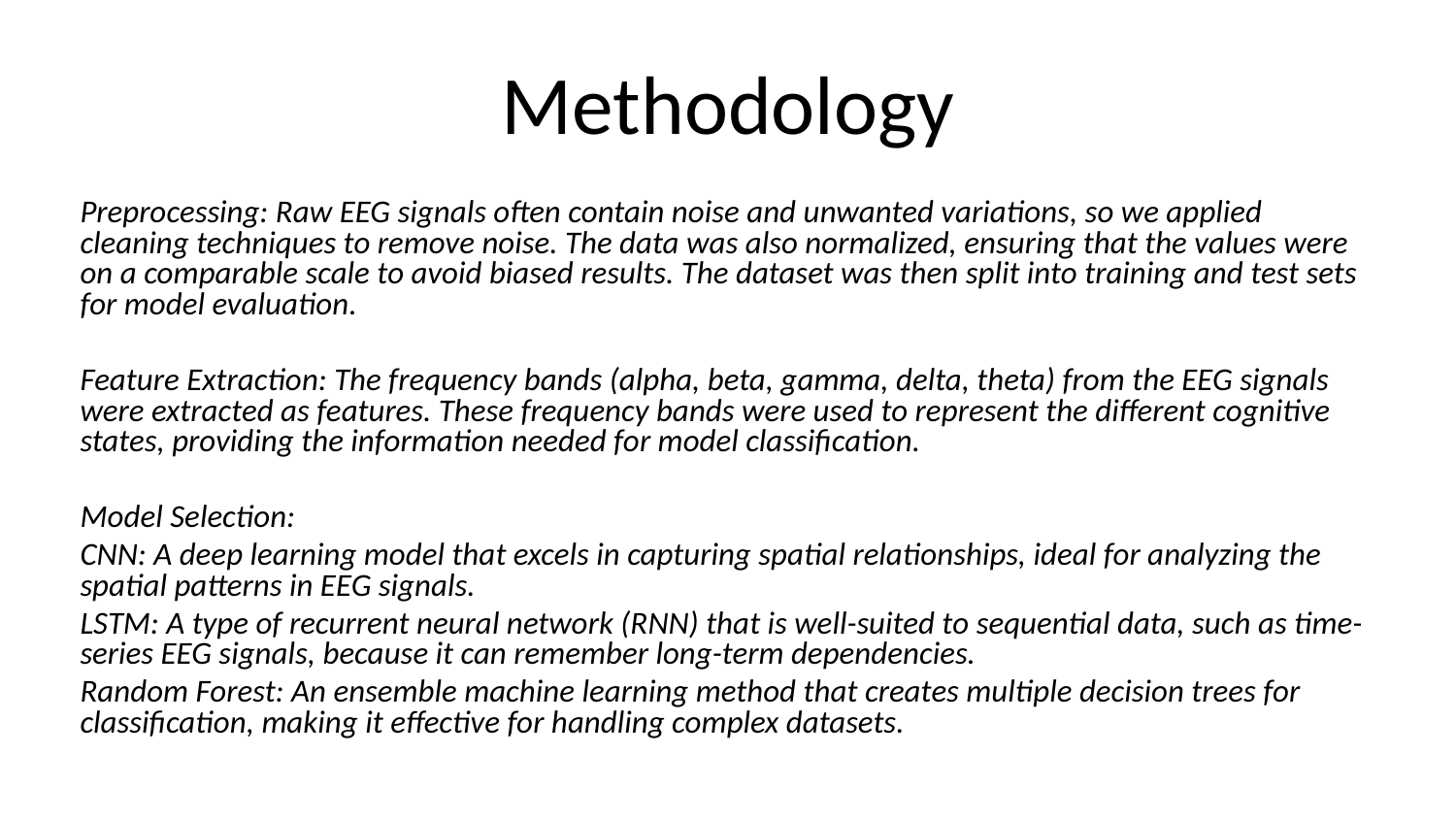

# Methodology
Preprocessing: Raw EEG signals often contain noise and unwanted variations, so we applied cleaning techniques to remove noise. The data was also normalized, ensuring that the values were on a comparable scale to avoid biased results. The dataset was then split into training and test sets for model evaluation.
Feature Extraction: The frequency bands (alpha, beta, gamma, delta, theta) from the EEG signals were extracted as features. These frequency bands were used to represent the different cognitive states, providing the information needed for model classification.

Model Selection:
CNN: A deep learning model that excels in capturing spatial relationships, ideal for analyzing the spatial patterns in EEG signals.
LSTM: A type of recurrent neural network (RNN) that is well-suited to sequential data, such as time-series EEG signals, because it can remember long-term dependencies.
Random Forest: An ensemble machine learning method that creates multiple decision trees for classification, making it effective for handling complex datasets.